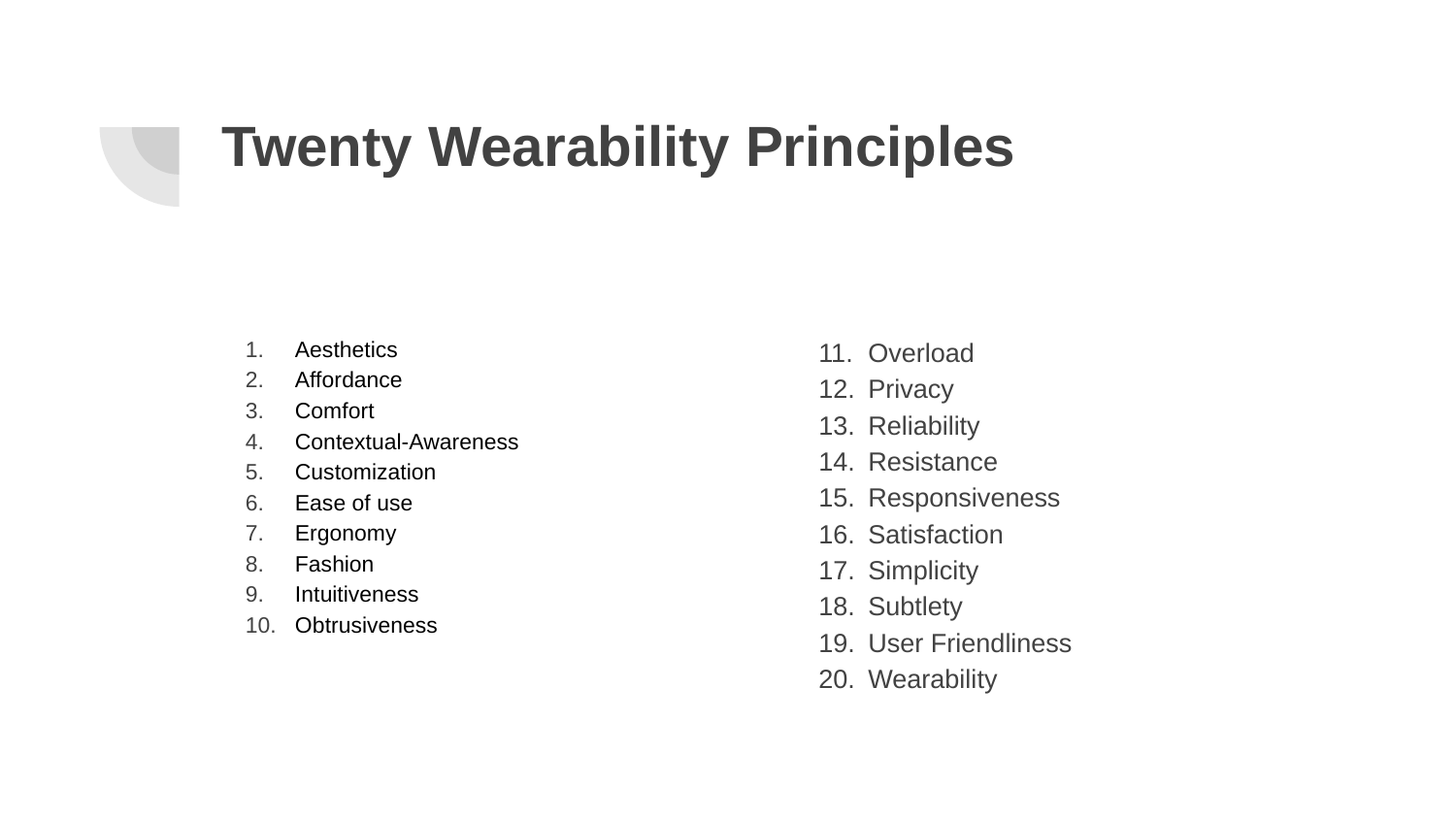

# Twenty Wearability Principles
Aesthetics
Affordance
Comfort
Contextual-Awareness
Customization
Ease of use
Ergonomy
Fashion
Intuitiveness
Obtrusiveness
Overload
Privacy
Reliability
Resistance
Responsiveness
Satisfaction
Simplicity
Subtlety
User Friendliness
Wearability